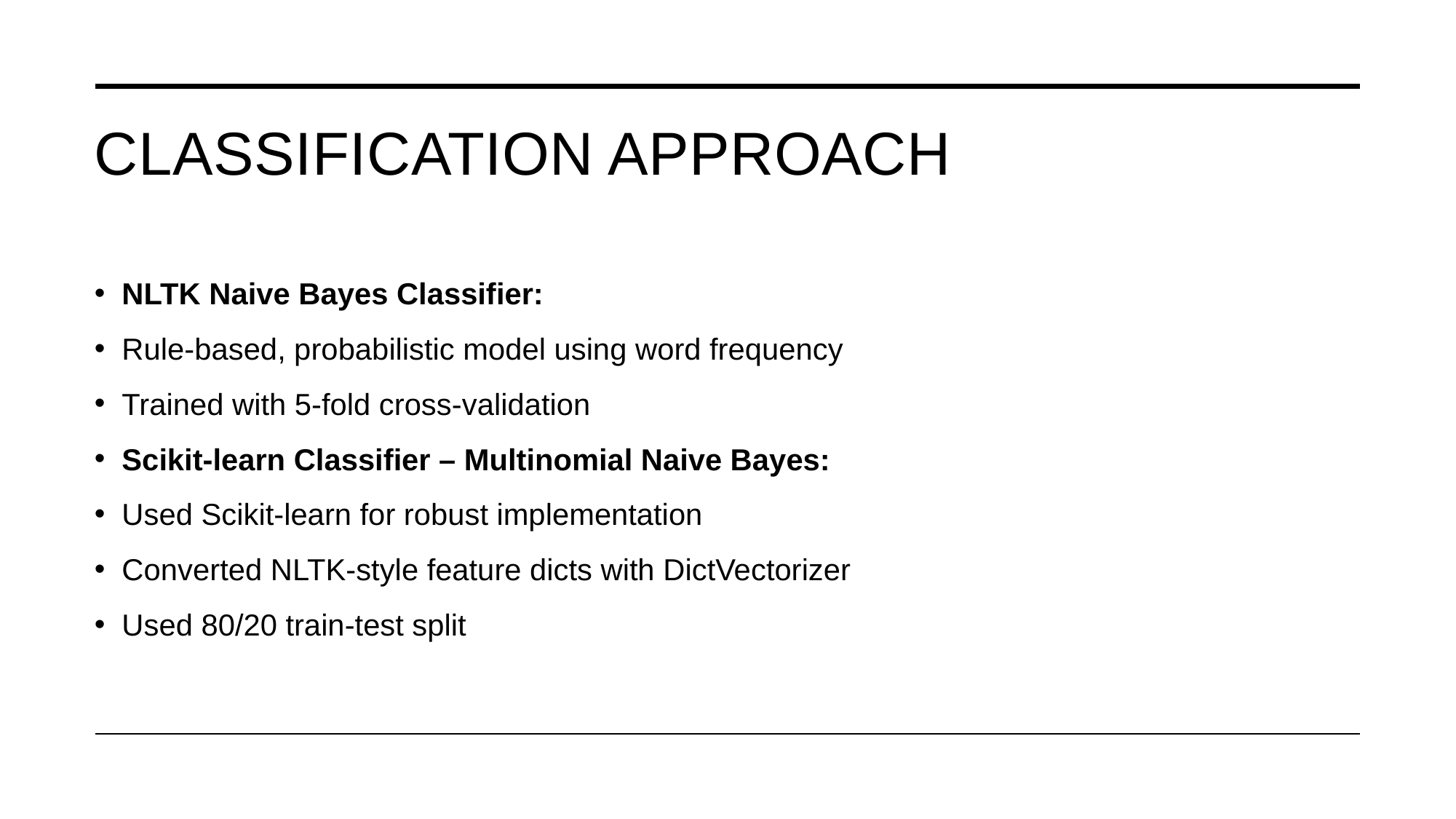

# Classification Approach
NLTK Naive Bayes Classifier:
Rule-based, probabilistic model using word frequency
Trained with 5-fold cross-validation
Scikit-learn Classifier – Multinomial Naive Bayes:
Used Scikit-learn for robust implementation
Converted NLTK-style feature dicts with DictVectorizer
Used 80/20 train-test split